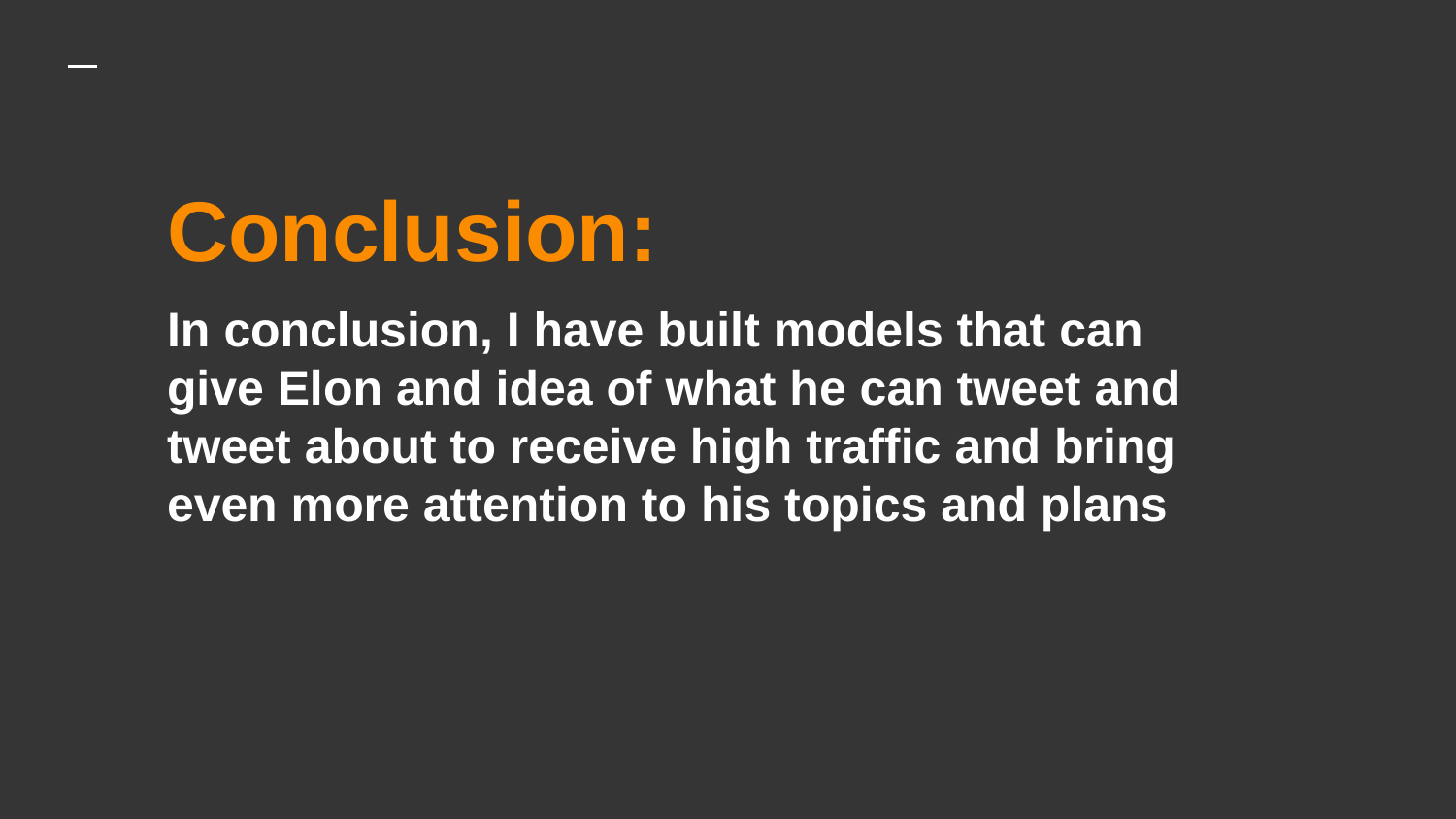

# Conclusion:
In conclusion, I have built models that can give Elon and idea of what he can tweet and tweet about to receive high traffic and bring even more attention to his topics and plans